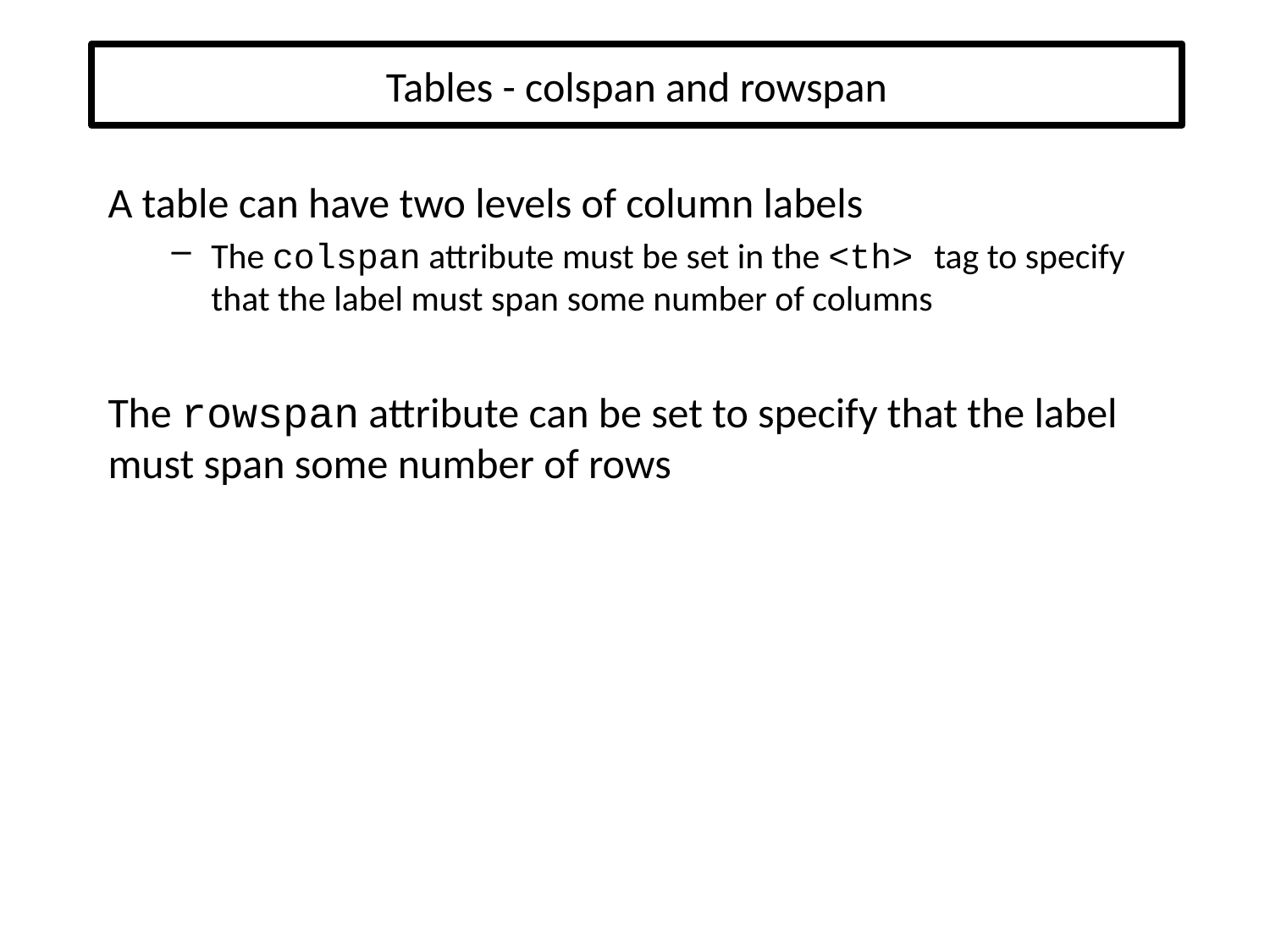

# Tables - colspan and rowspan
A table can have two levels of column labels
The colspan attribute must be set in the <th> tag to specify that the label must span some number of columns

The rowspan attribute can be set to specify that the label must span some number of rows